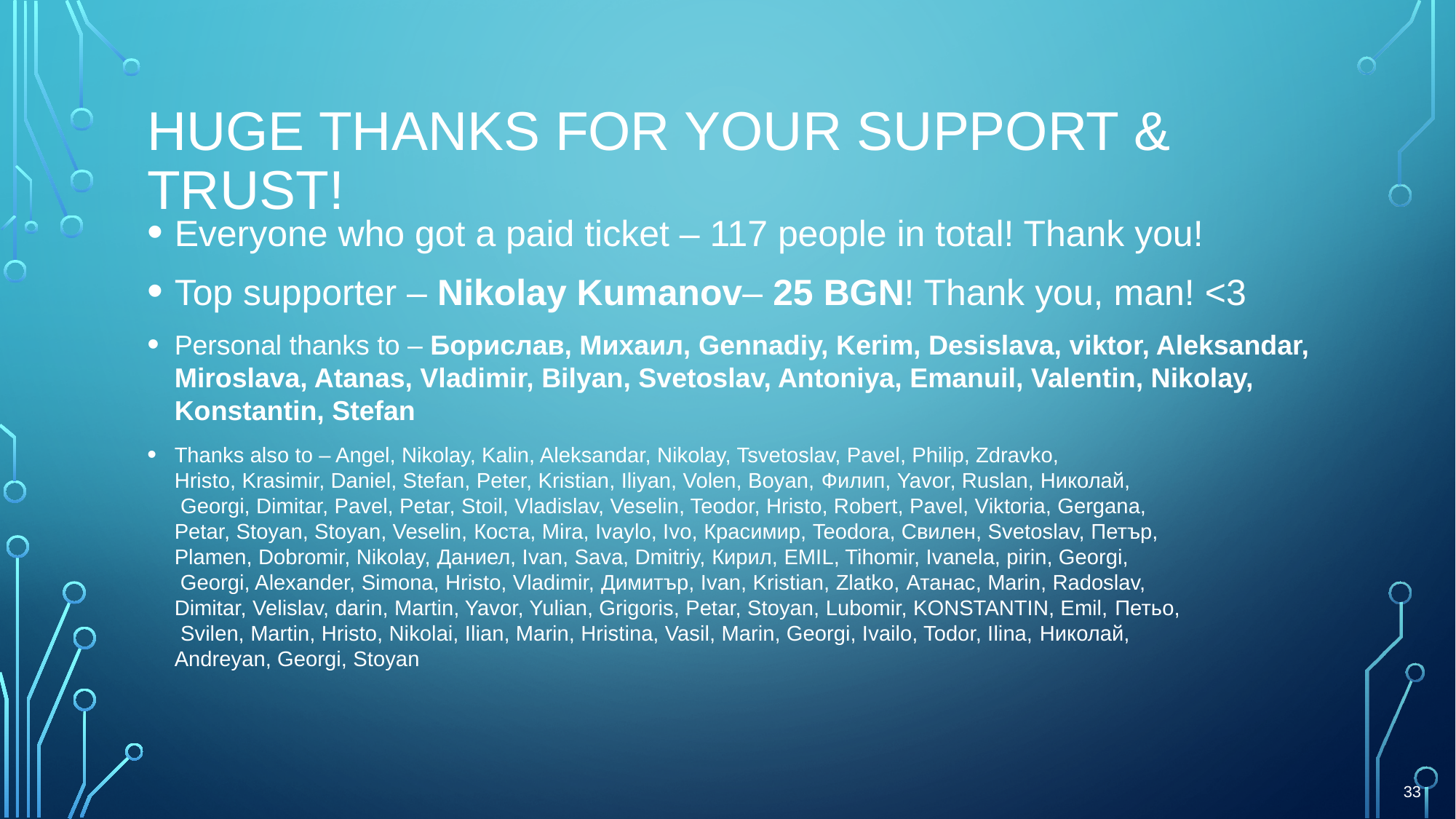

# Huge THANKS for your support & TRUST!
Everyone who got a paid ticket – 117 people in total! Thank you!
Top supporter – Nikolay Kumanov– 25 BGN! Thank you, man! <3
Personal thanks to – Борислав, Михаил, Gennadiy, Kerim, Desislava, viktor, Aleksandar,
Miroslava, Atanas, Vladimir, Bilyan, Svetoslav, Antoniya, Emanuil, Valentin, Nikolay,
Konstantin, Stefan
Thanks also to – Angel, Nikolay, Kalin, Aleksandar, Nikolay, Tsvetoslav, Pavel, Philip, Zdravko,
Hristo, Krasimir, Daniel, Stefan, Peter, Kristian, Iliyan, Volen, Boyan, Филип, Yavor, Ruslan, Николай,
 Georgi, Dimitar, Pavel, Petar, Stoil, Vladislav, Veselin, Teodor, Hristo, Robert, Pavel, Viktoria, Gergana,
Petar, Stoyan, Stoyan, Veselin, Коста, Mira, Ivaylo, Ivo, Красимир, Teodora, Свилен, Svetoslav, Петър,
Plamen, Dobromir, Nikolay, Даниел, Ivan, Sava, Dmitriy, Кирил, EMIL, Tihomir, Ivanela, pirin, Georgi,
 Georgi, Alexander, Simona, Hristo, Vladimir, Димитър, Ivan, Kristian, Zlatko, Атанас, Marin, Radoslav,
Dimitar, Velislav, darin, Martin, Yavor, Yulian, Grigoris, Petar, Stoyan, Lubomir, KONSTANTIN, Emil, Петьо,
 Svilen, Martin, Hristo, Nikolai, Ilian, Marin, Hristina, Vasil, Marin, Georgi, Ivailo, Todor, Ilina, Николай,
Andreyan, Georgi, Stoyan
33